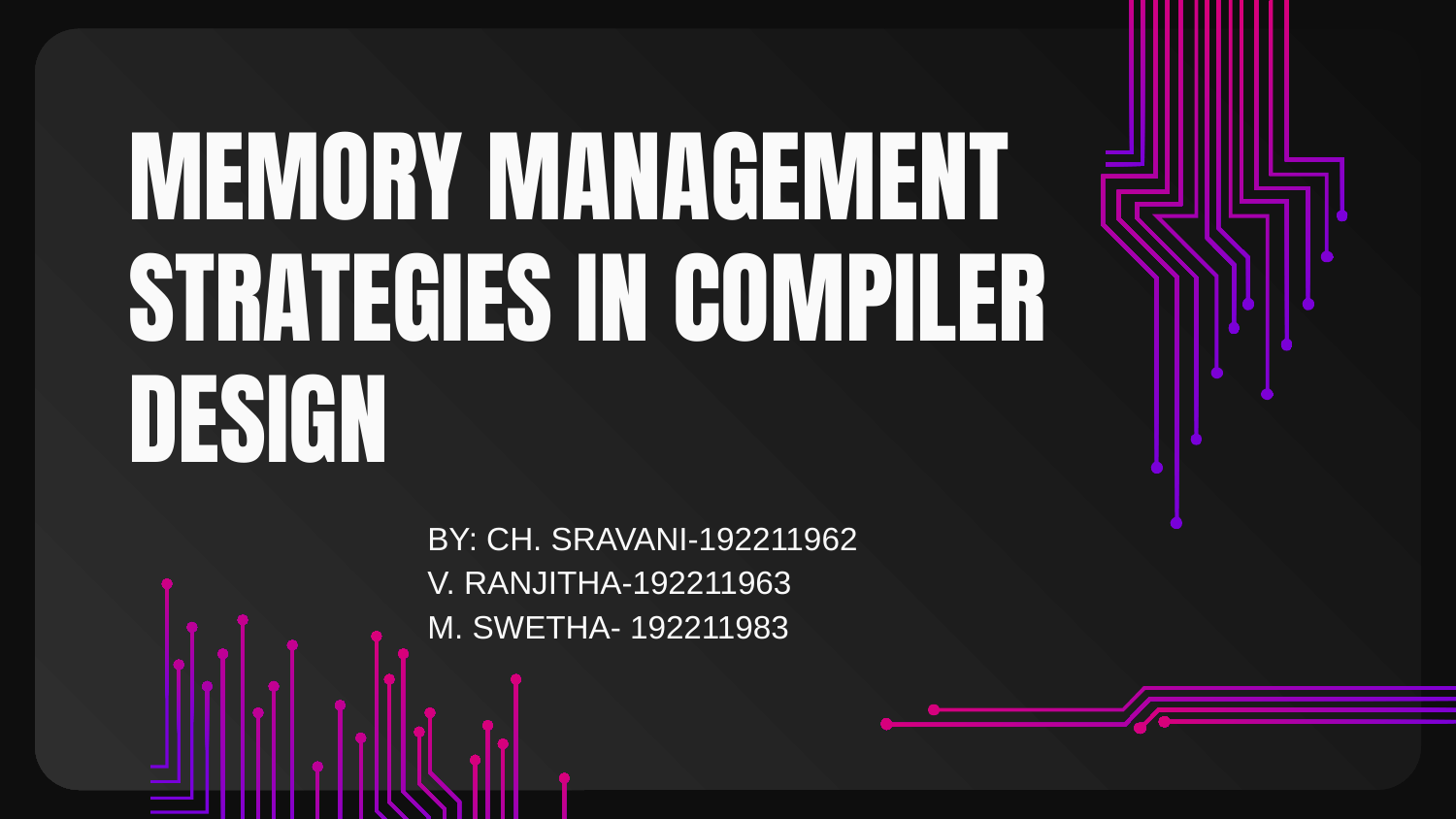

# MEMORY MANAGEMENT STRATEGIES IN COMPILER DESIGN
BY: CH. SRAVANI-192211962
V. RANJITHA-192211963
M. SWETHA- 192211983